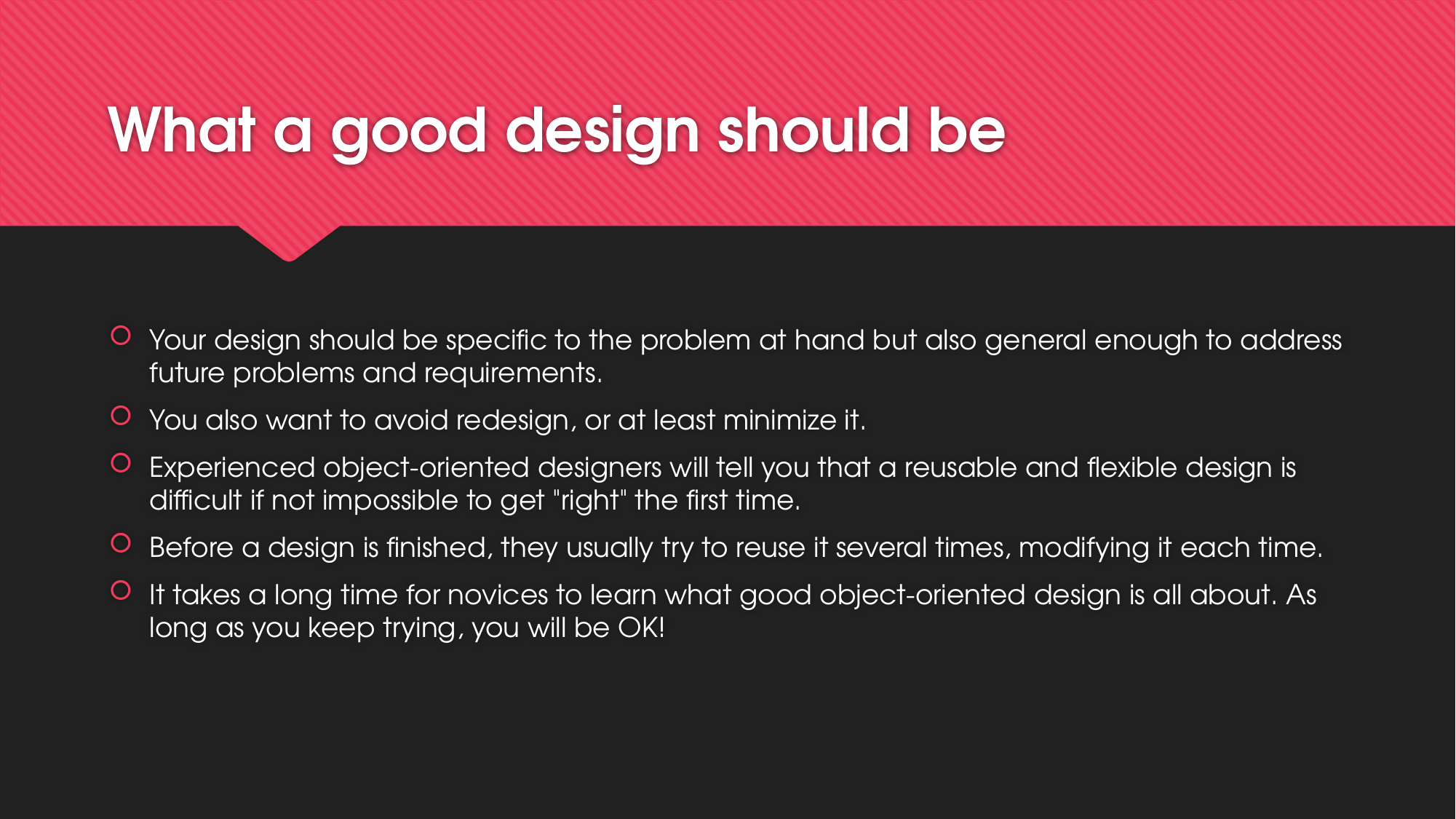

# What a good design should be
Your design should be specific to the problem at hand but also general enough to address future problems and requirements.
You also want to avoid redesign, or at least minimize it.
Experienced object-oriented designers will tell you that a reusable and flexible design is difficult if not impossible to get "right" the first time.
Before a design is finished, they usually try to reuse it several times, modifying it each time.
It takes a long time for novices to learn what good object-oriented design is all about. As long as you keep trying, you will be OK!